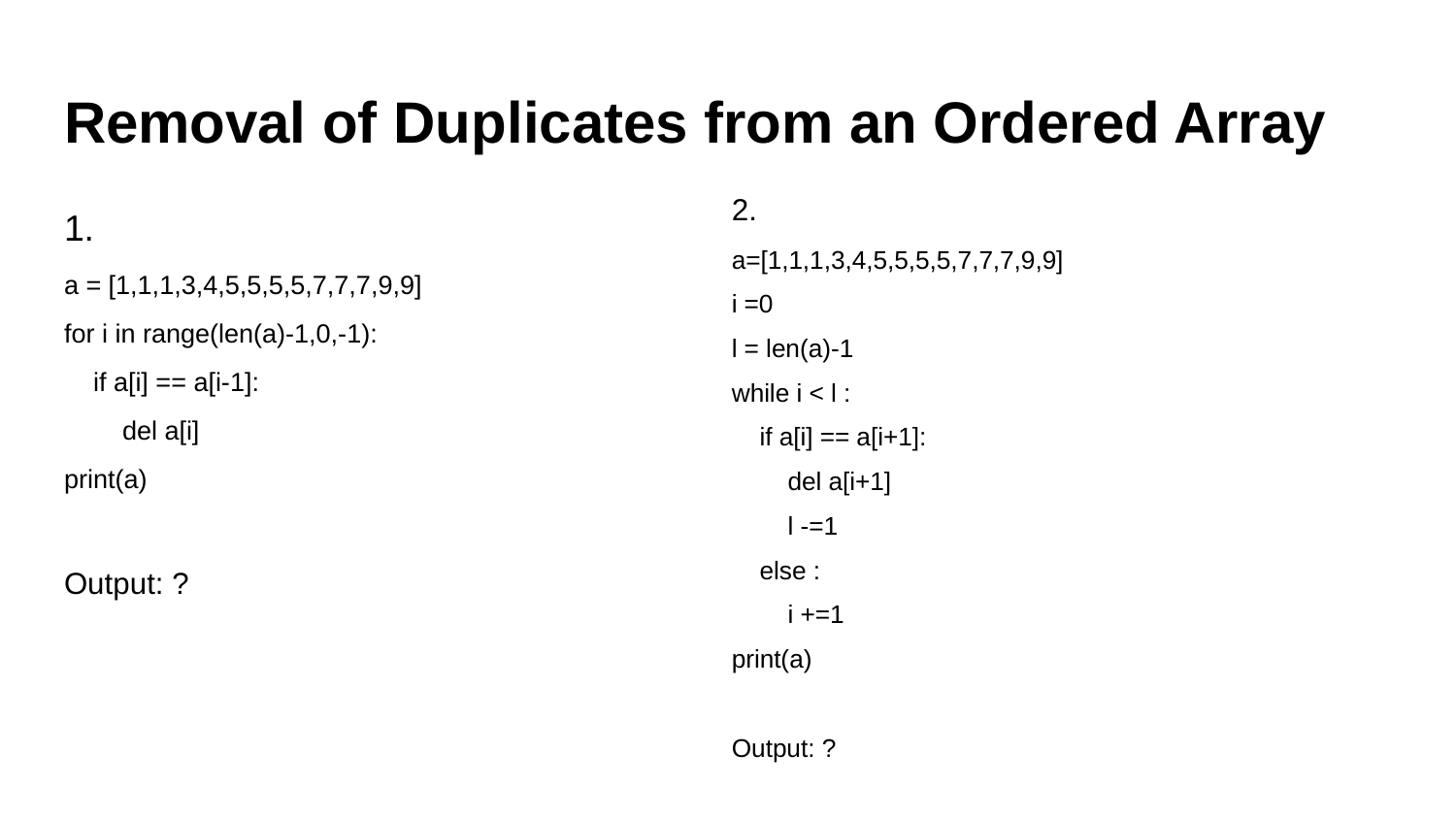

# Removal of Duplicates from an Ordered Array
2.
a=[1,1,1,3,4,5,5,5,5,7,7,7,9,9]
i =0
l = len(a)-1
while i < l :
    if a[i] == a[i+1]:
        del a[i+1]
        l -=1
    else :
        i +=1
print(a)

Output: ?
1.
a = [1,1,1,3,4,5,5,5,5,7,7,7,9,9]
for i in range(len(a)-1,0,-1):
    if a[i] == a[i-1]:
        del a[i]
print(a)

Output: ?